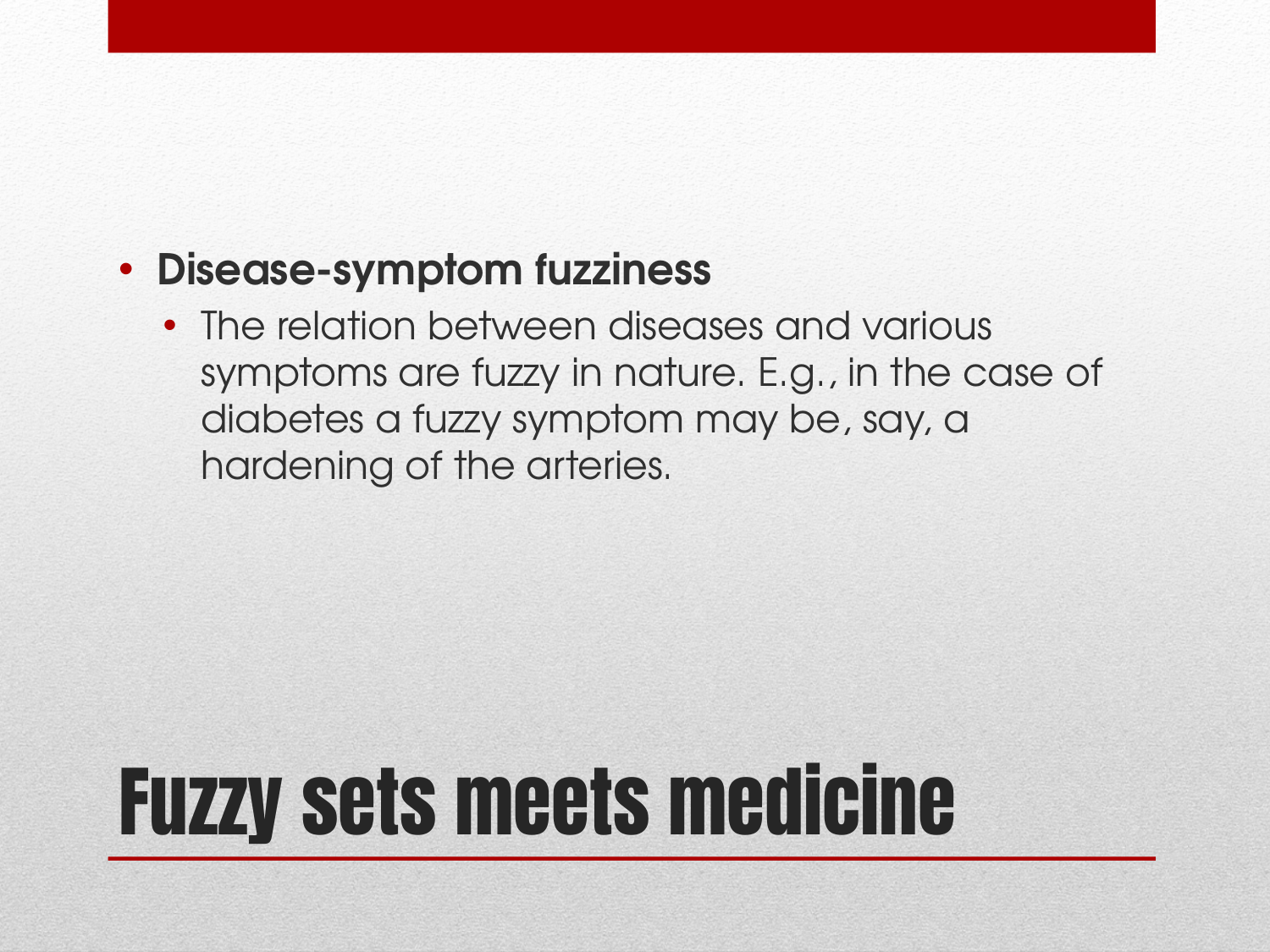

Disease-symptom fuzziness
The relation between diseases and various symptoms are fuzzy in nature. E.g., in the case of diabetes a fuzzy symptom may be, say, a hardening of the arteries.
# Fuzzy sets meets medicine